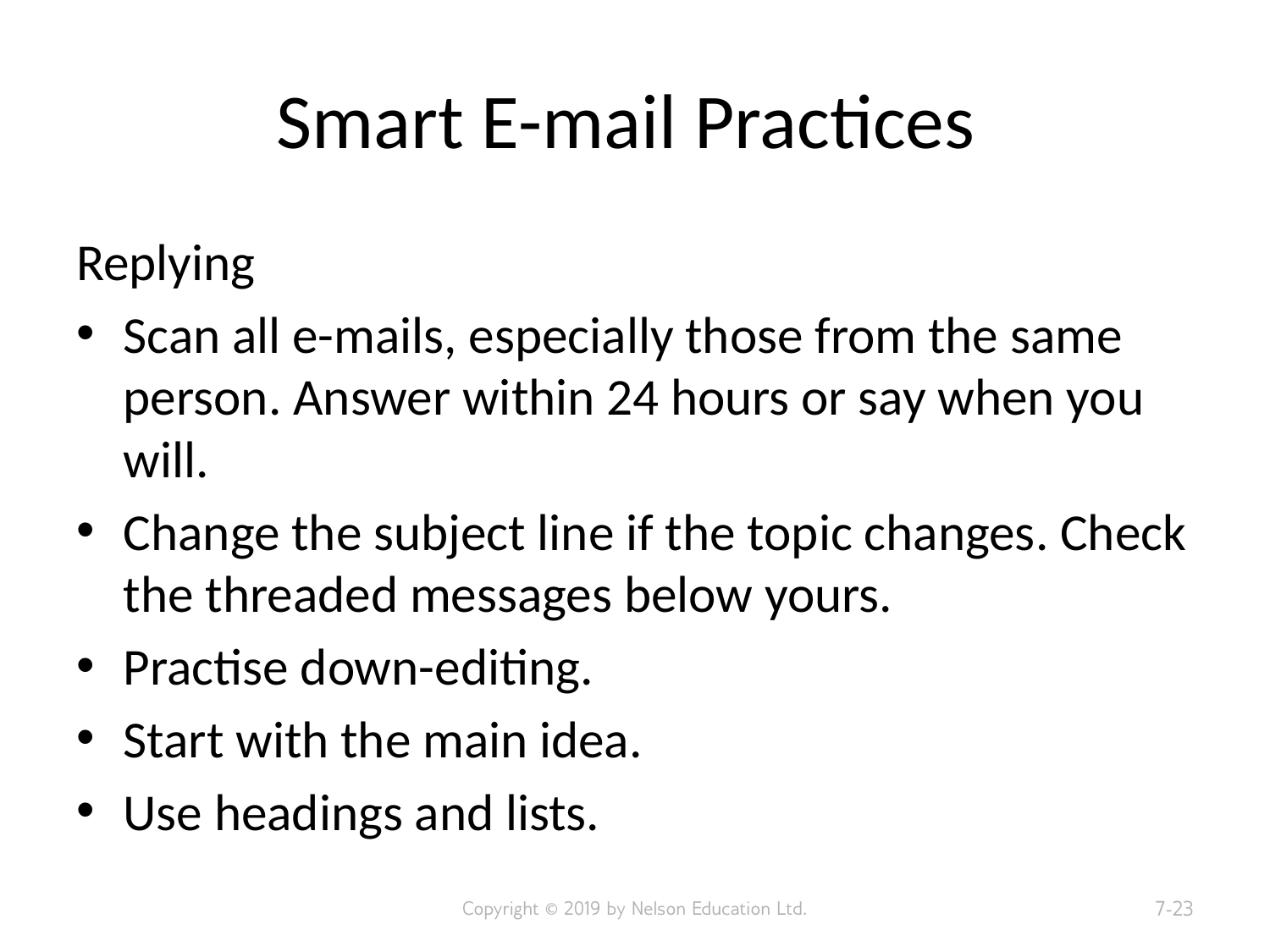

# Smart E-mail Practices
Replying
Scan all e-mails, especially those from the same person. Answer within 24 hours or say when you will.
Change the subject line if the topic changes. Check the threaded messages below yours.
Practise down-editing.
Start with the main idea.
Use headings and lists.

Copyright © 2019 by Nelson Education Ltd.
7-23